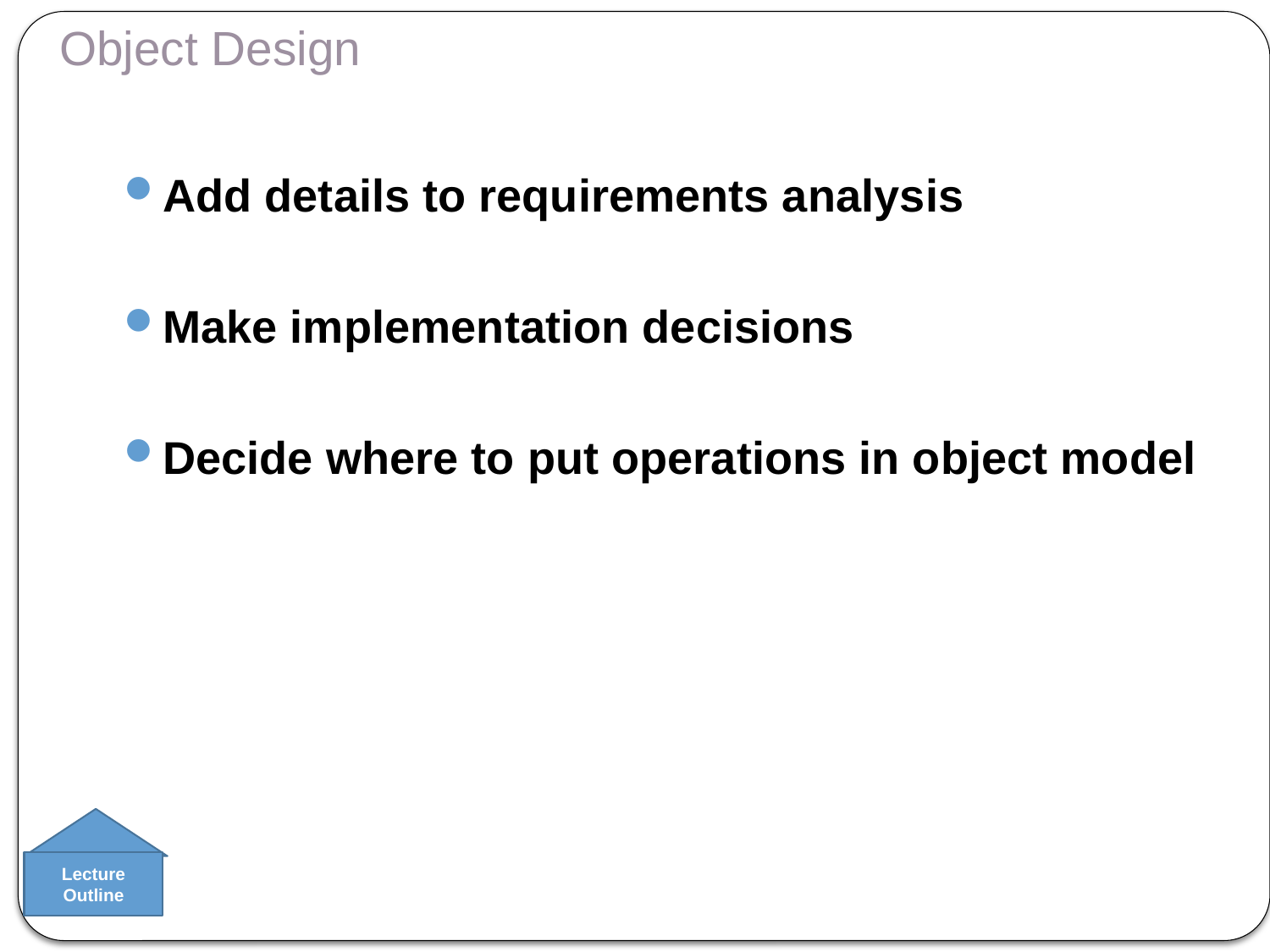

# Object Design

Add details to requirements analysis

Make implementation decisions

Decide where to put operations in object model